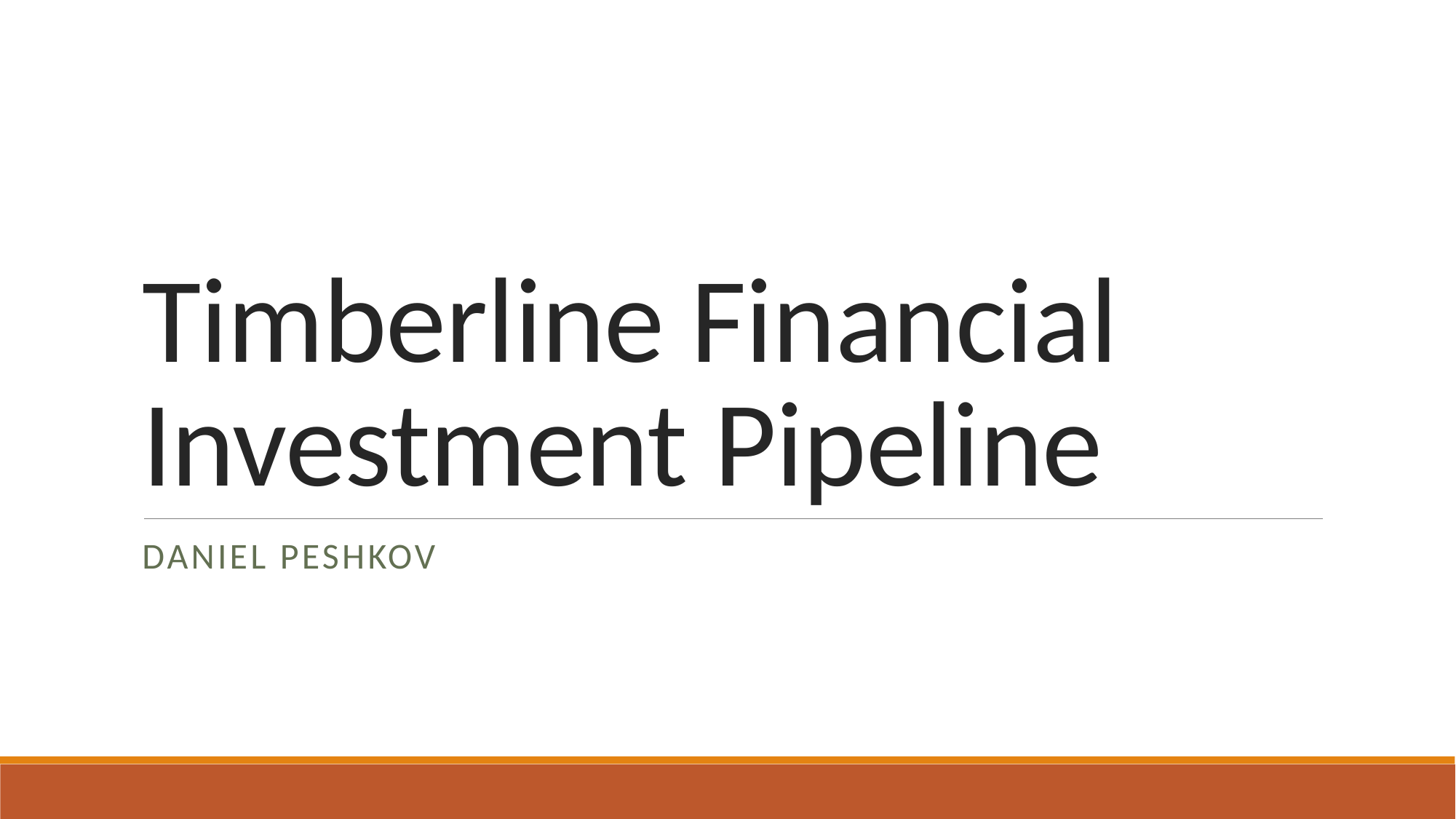

# Timberline Financial Investment Pipeline
Daniel peshkov